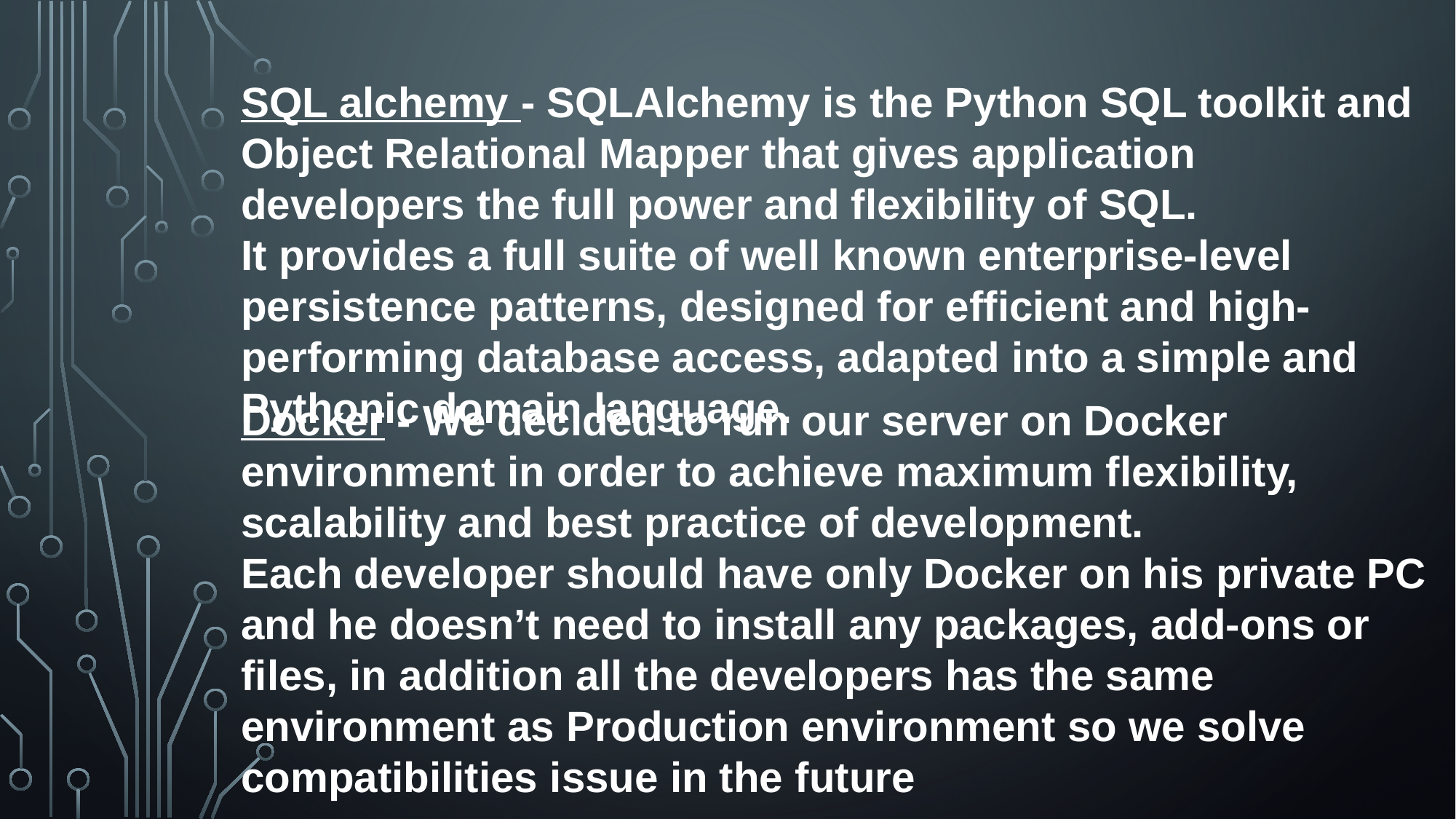

SQL alchemy - SQLAlchemy is the Python SQL toolkit and Object Relational Mapper that gives application developers the full power and flexibility of SQL.
It provides a full suite of well known enterprise-level persistence patterns, designed for efficient and high-performing database access, adapted into a simple and Pythonic domain language.
Docker - We decided to run our server on Docker environment in order to achieve maximum flexibility, scalability and best practice of development.
Each developer should have only Docker on his private PC and he doesn’t need to install any packages, add-ons or files, in addition all the developers has the same environment as Production environment so we solve compatibilities issue in the future